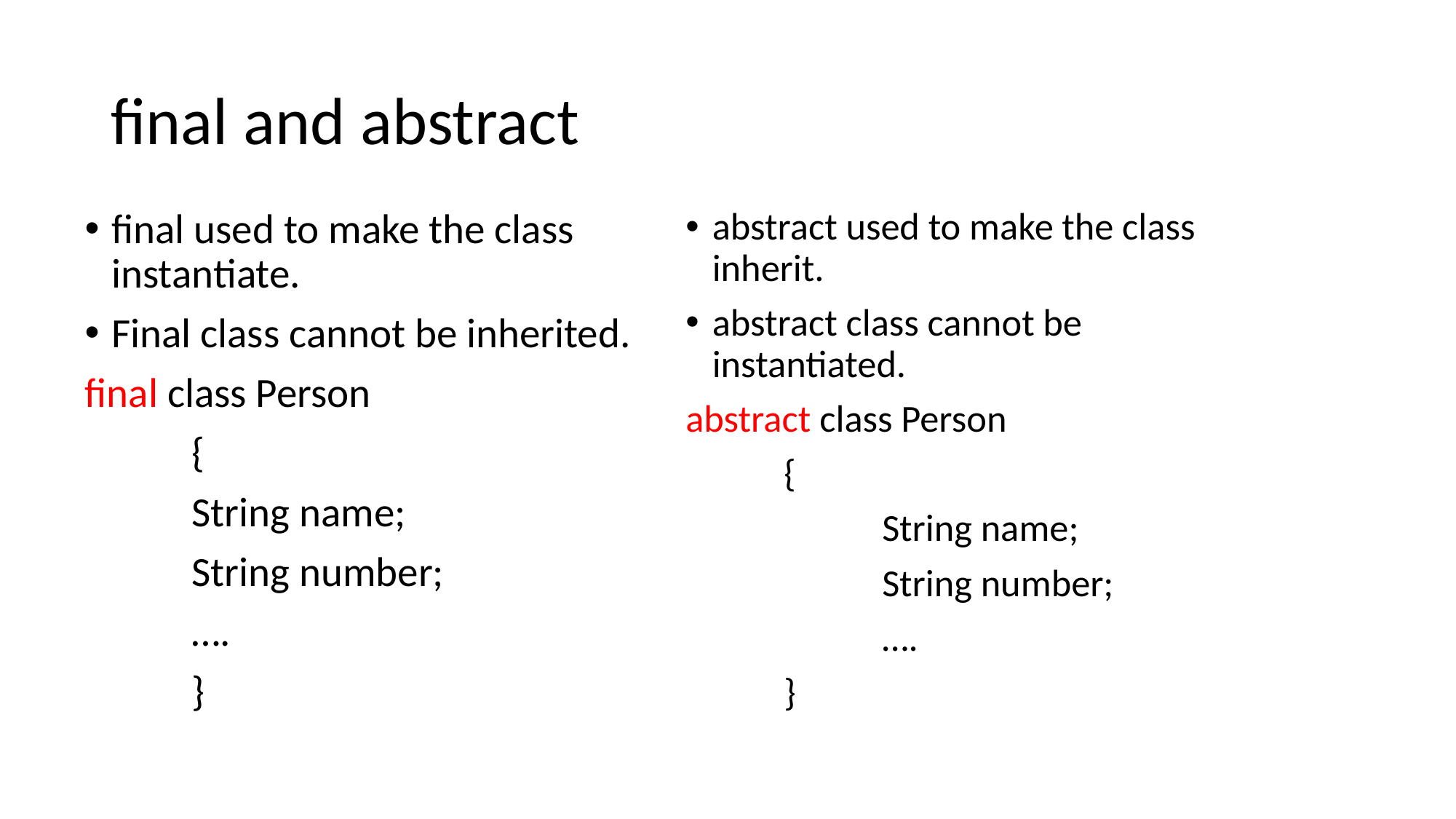

# final and abstract
final used to make the class instantiate.
Final class cannot be inherited.
final class Person
	{
		String name;
		String number;
		….
	}

abstract used to make the class inherit.
abstract class cannot be instantiated.
abstract class Person
	{
		String name;
		String number;
		….
	}